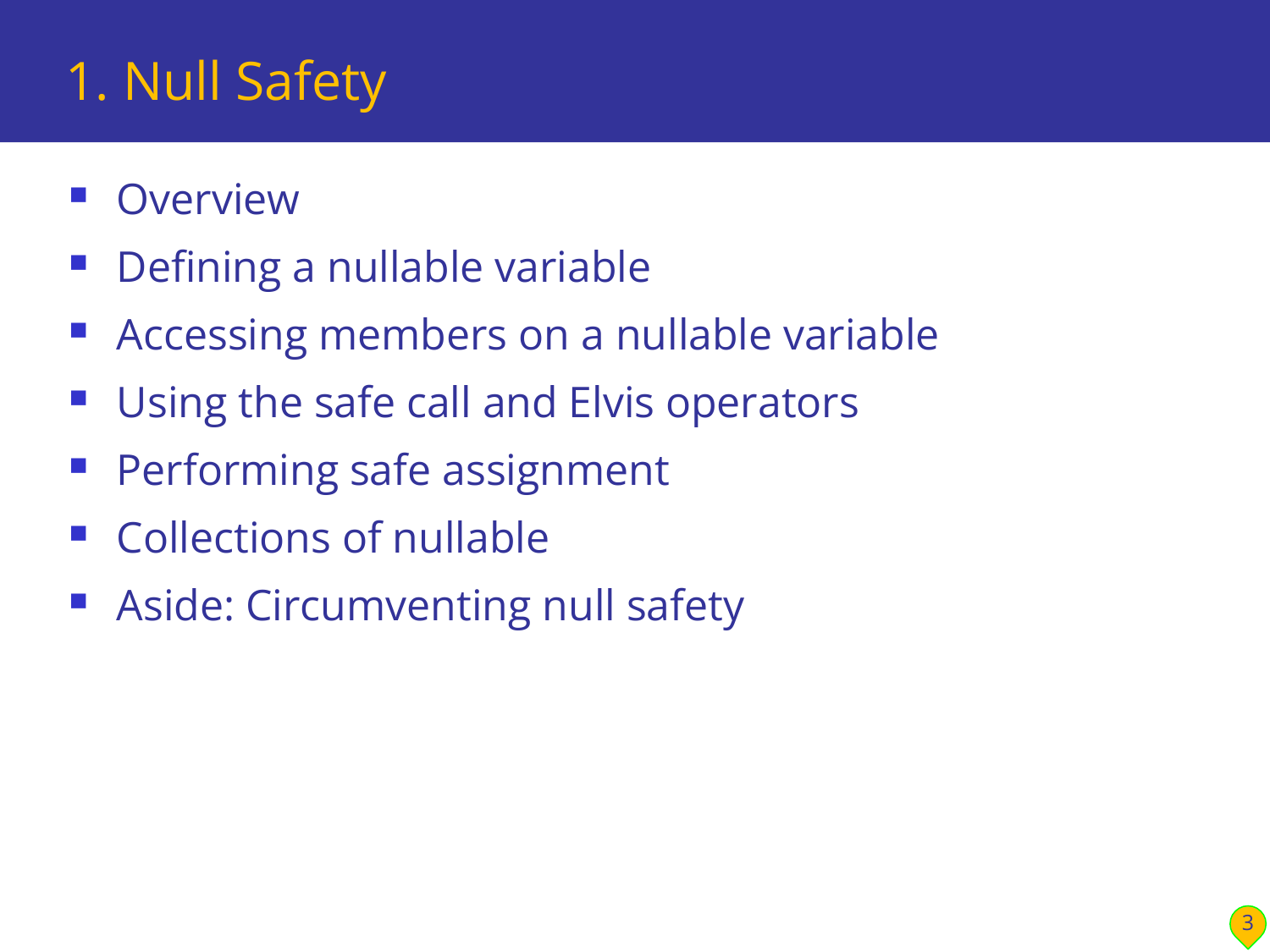

# 1. Null Safety
Overview
Defining a nullable variable
Accessing members on a nullable variable
Using the safe call and Elvis operators
Performing safe assignment
Collections of nullable
Aside: Circumventing null safety
3